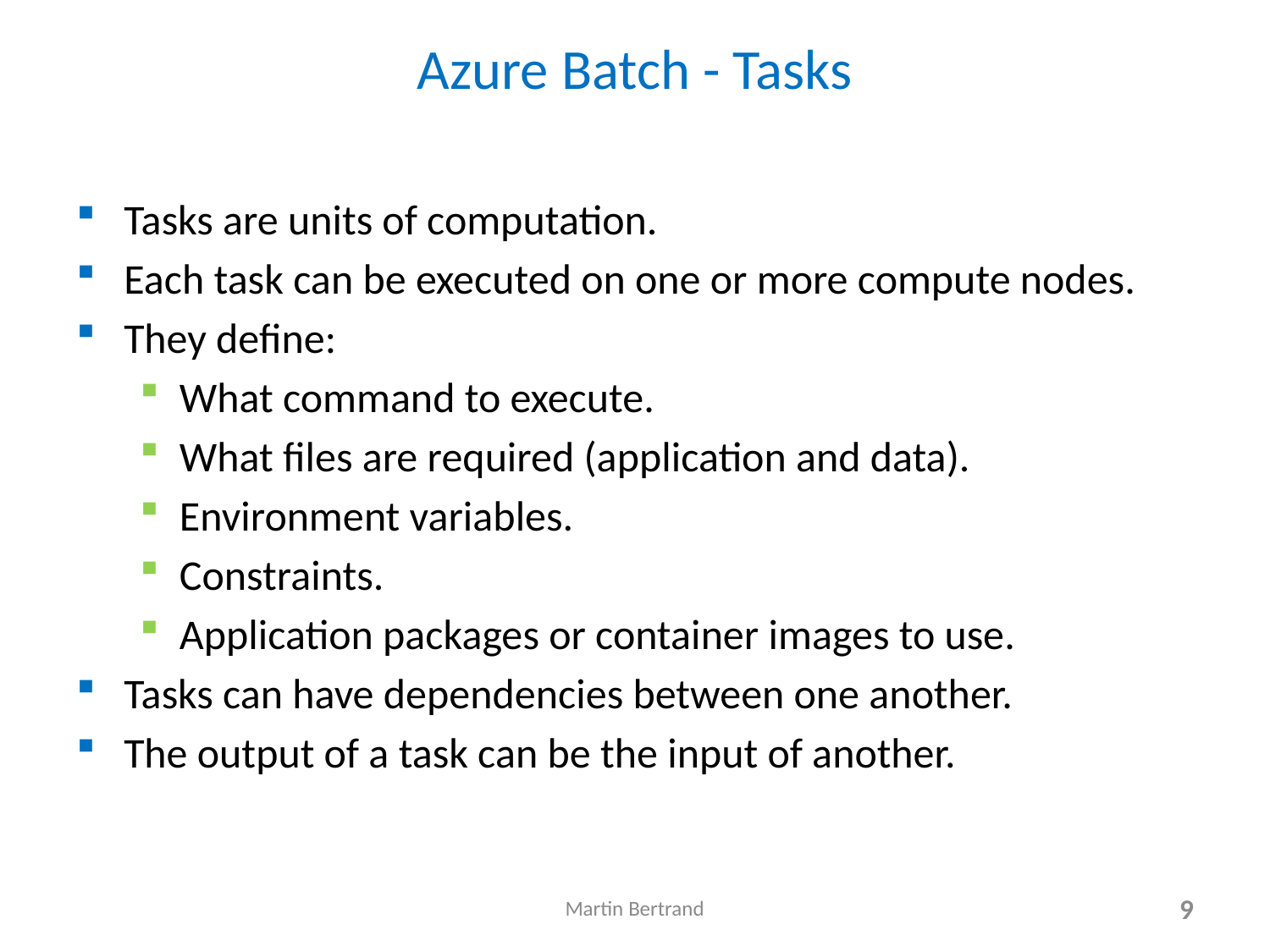

# Azure Batch - Tasks

Tasks are units of computation.
Each task can be executed on one or more compute nodes.
They define:
What command to execute.
What files are required (application and data).
Environment variables.
Constraints.
Application packages or container images to use.
Tasks can have dependencies between one another.
The output of a task can be the input of another.
Martin Bertrand
9